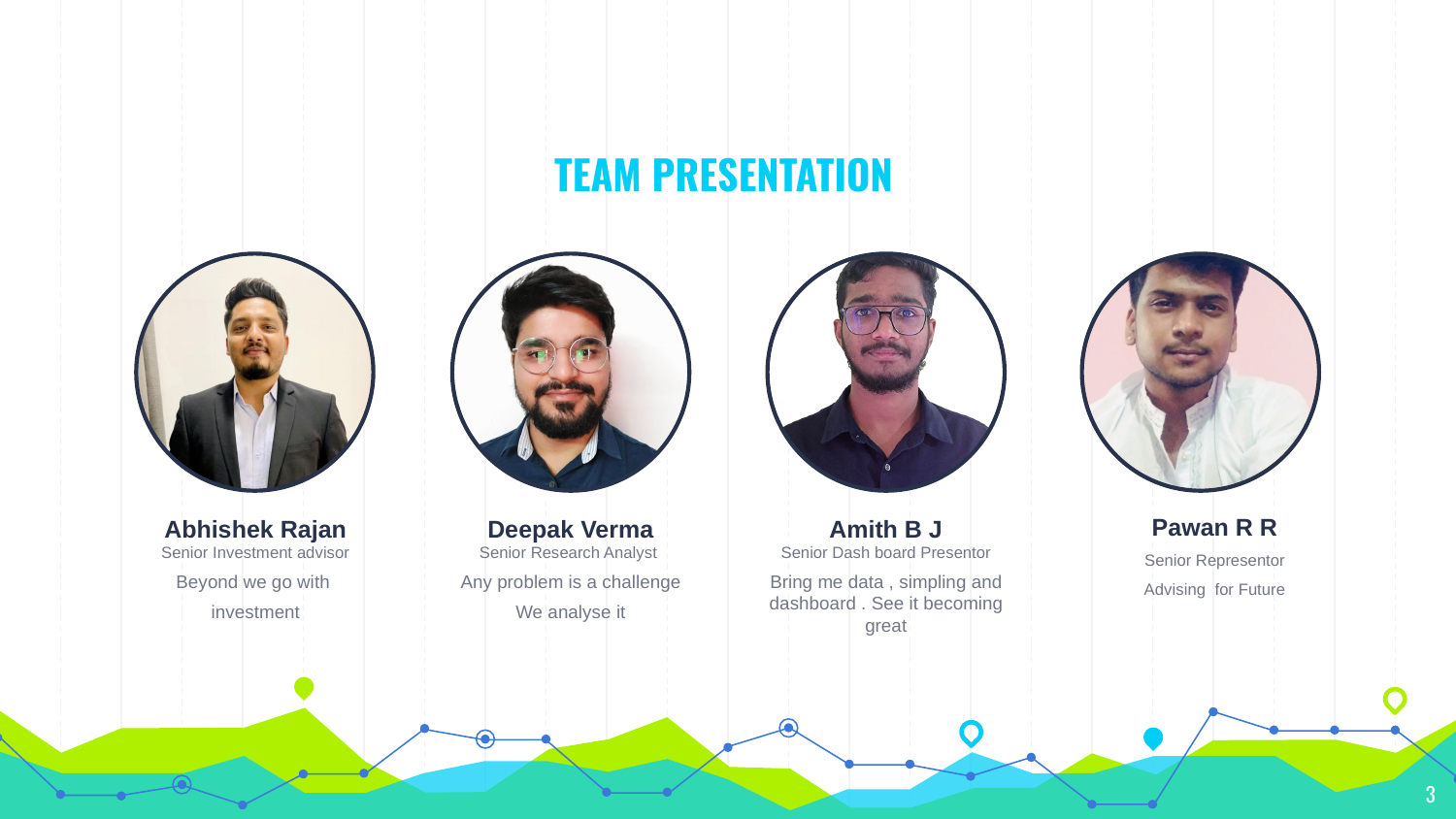

# TEAM PRESENTATION

Pawan R R
Senior Representor
Advising  for Future

Abhishek Rajan
Senior Investment advisor
Beyond we go with
investment

Deepak Verma
Senior Research Analyst
Any problem is a challenge
We analyse it

Amith B J
Senior Dash board Presentor
Bring me data , simpling and dashboard . See it becoming great
3